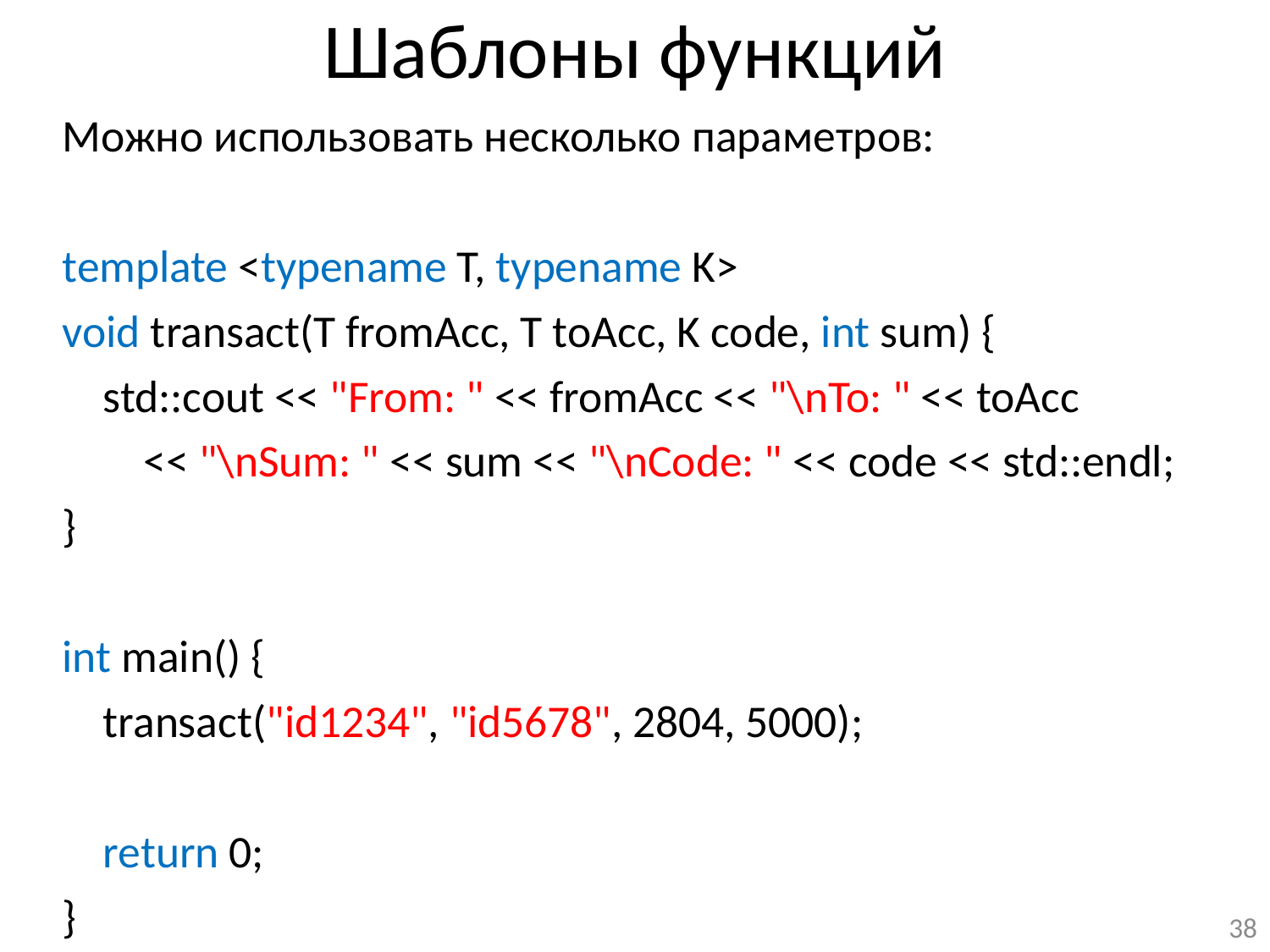

# Шаблоны функций
Можно использовать несколько параметров:

template <typename T, typename K>
void transact(T fromAcc, T toAcc, K code, int sum) {
    std::cout << "From: " << fromAcc << "\nTo: " << toAcc
        << "\nSum: " << sum << "\nCode: " << code << std::endl;
}

int main() {
    transact("id1234", "id5678", 2804, 5000);

    return 0;
}
38